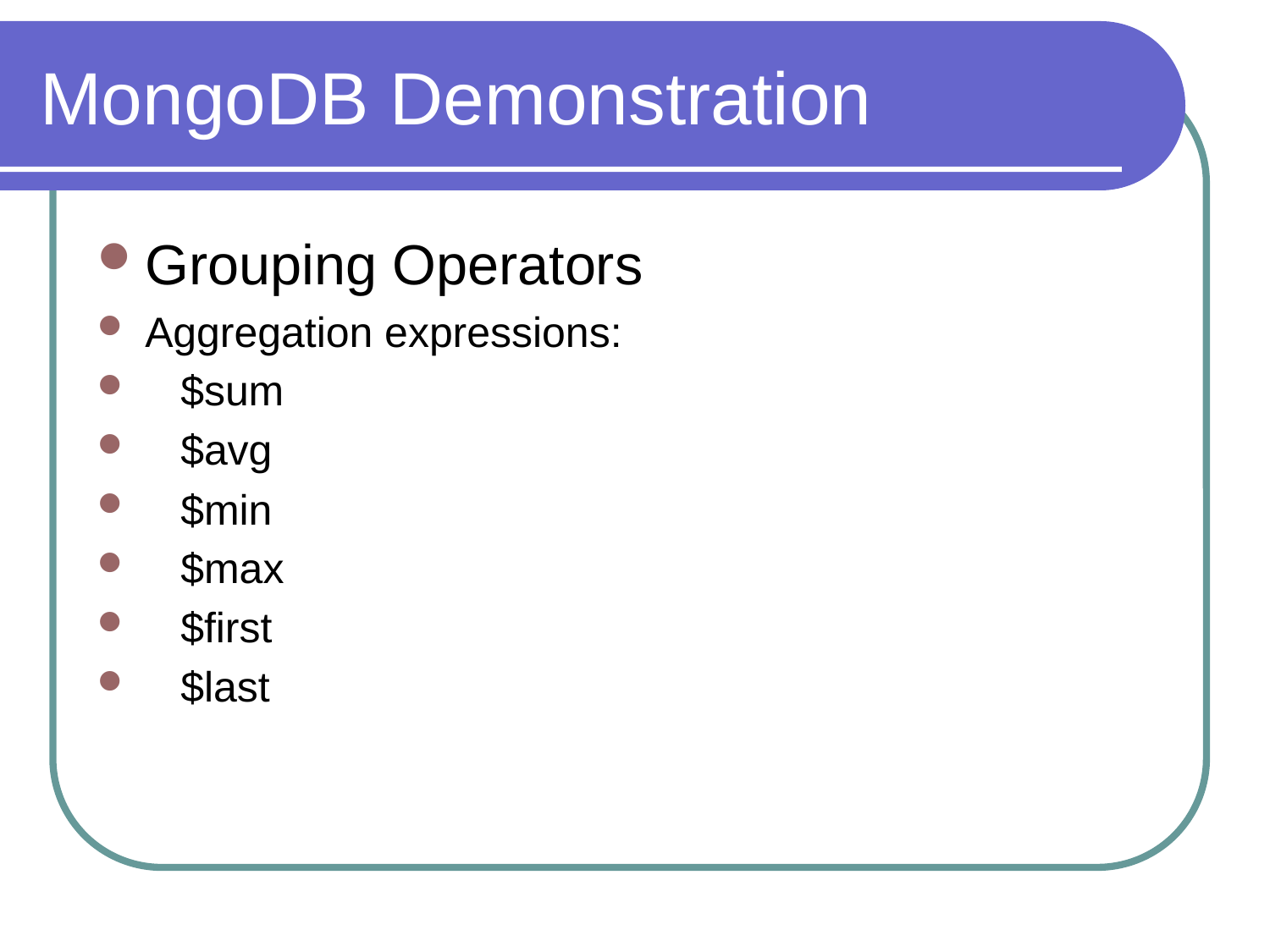

# MongoDB Demonstration
Grouping Operators
Aggregation expressions:
   $sum
   $avg
   $min
   $max
   $first
   $last